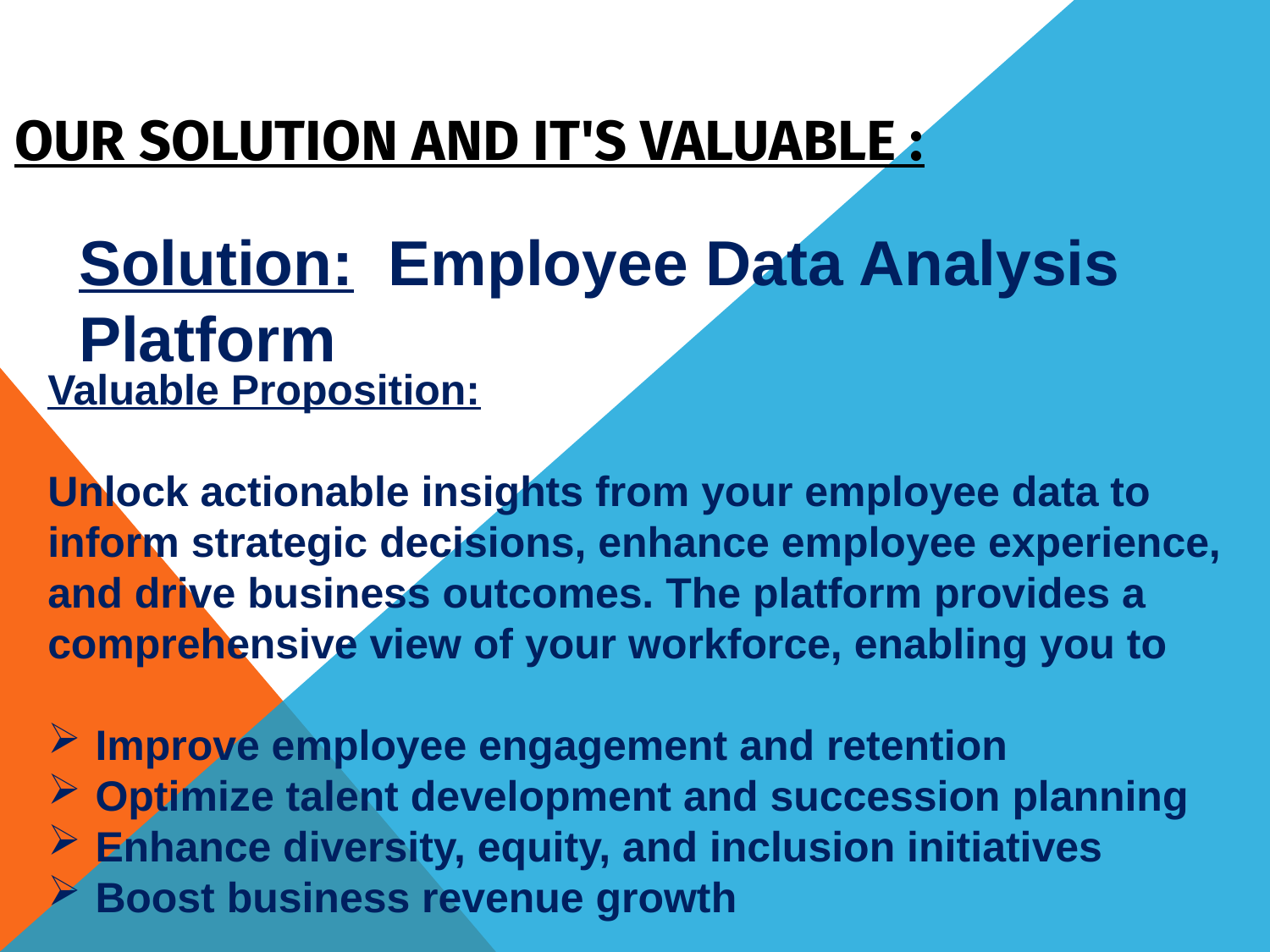

# Our Solution and it's valuable :
Solution:  Employee Data Analysis Platform
Valuable Proposition:

Unlock actionable insights from your employee data to inform strategic decisions, enhance employee experience, and drive business outcomes. The platform provides a comprehensive view of your workforce, enabling you to

Improve employee engagement and retention
Optimize talent development and succession planning
Enhance diversity, equity, and inclusion initiatives
Boost business revenue growth